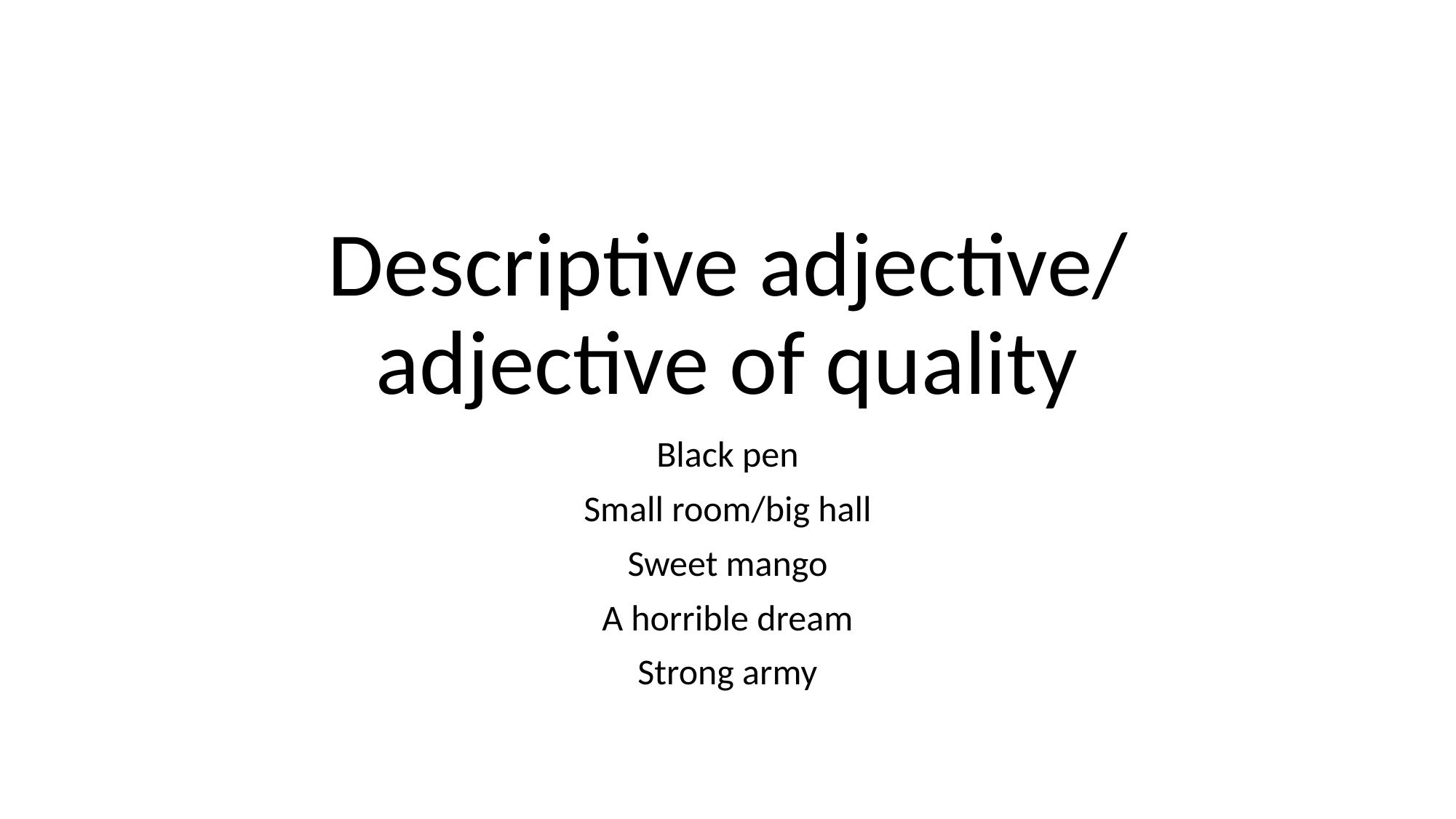

# Descriptive adjective/ adjective of quality
Black pen
Small room/big hall
Sweet mango
A horrible dream
Strong army